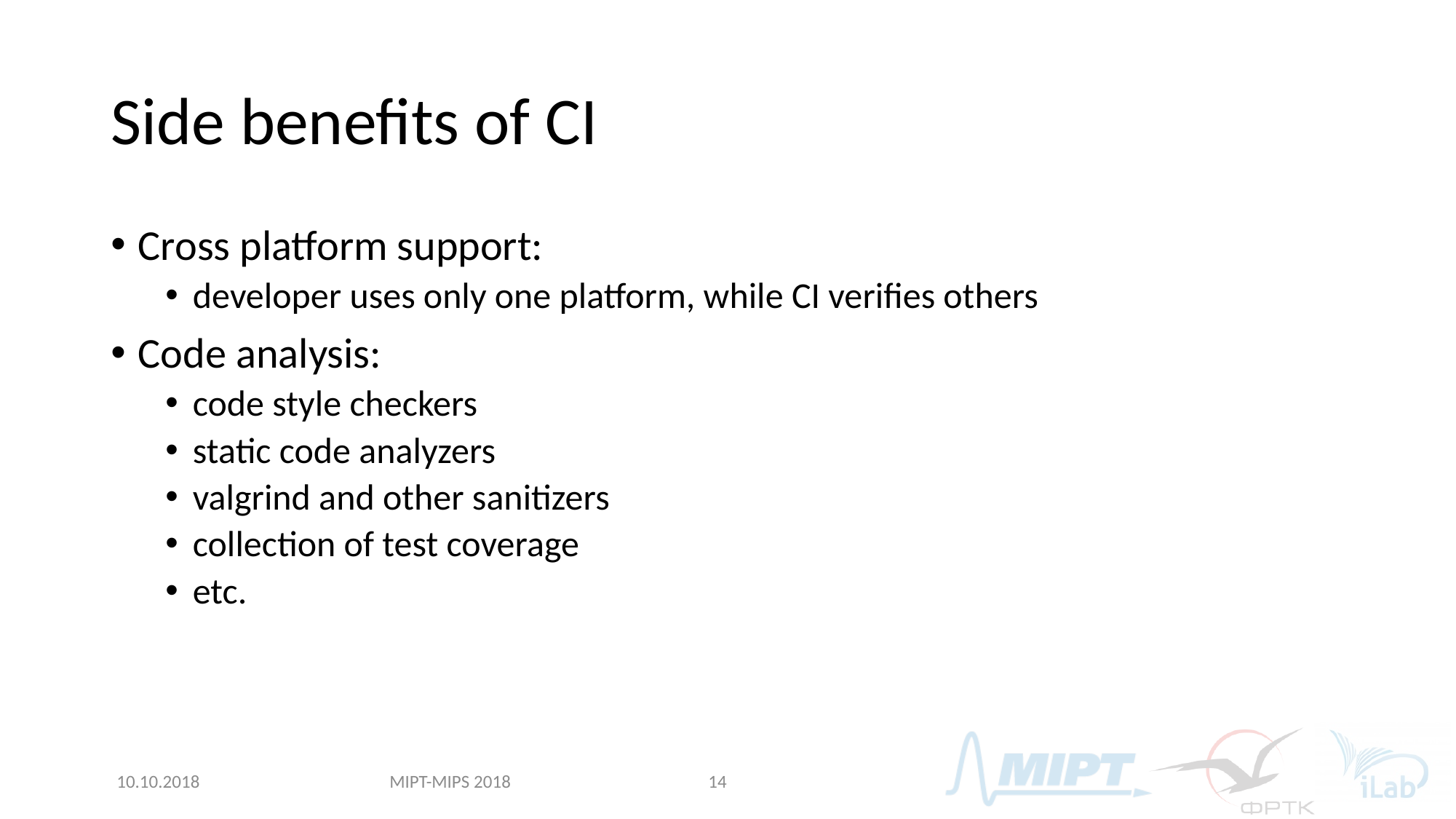

# Side benefits of CI
Cross platform support:
developer uses only one platform, while CI verifies others
Code analysis:
code style checkers
static code analyzers
valgrind and other sanitizers
collection of test coverage
etc.
MIPT-MIPS 2018
10.10.2018
14